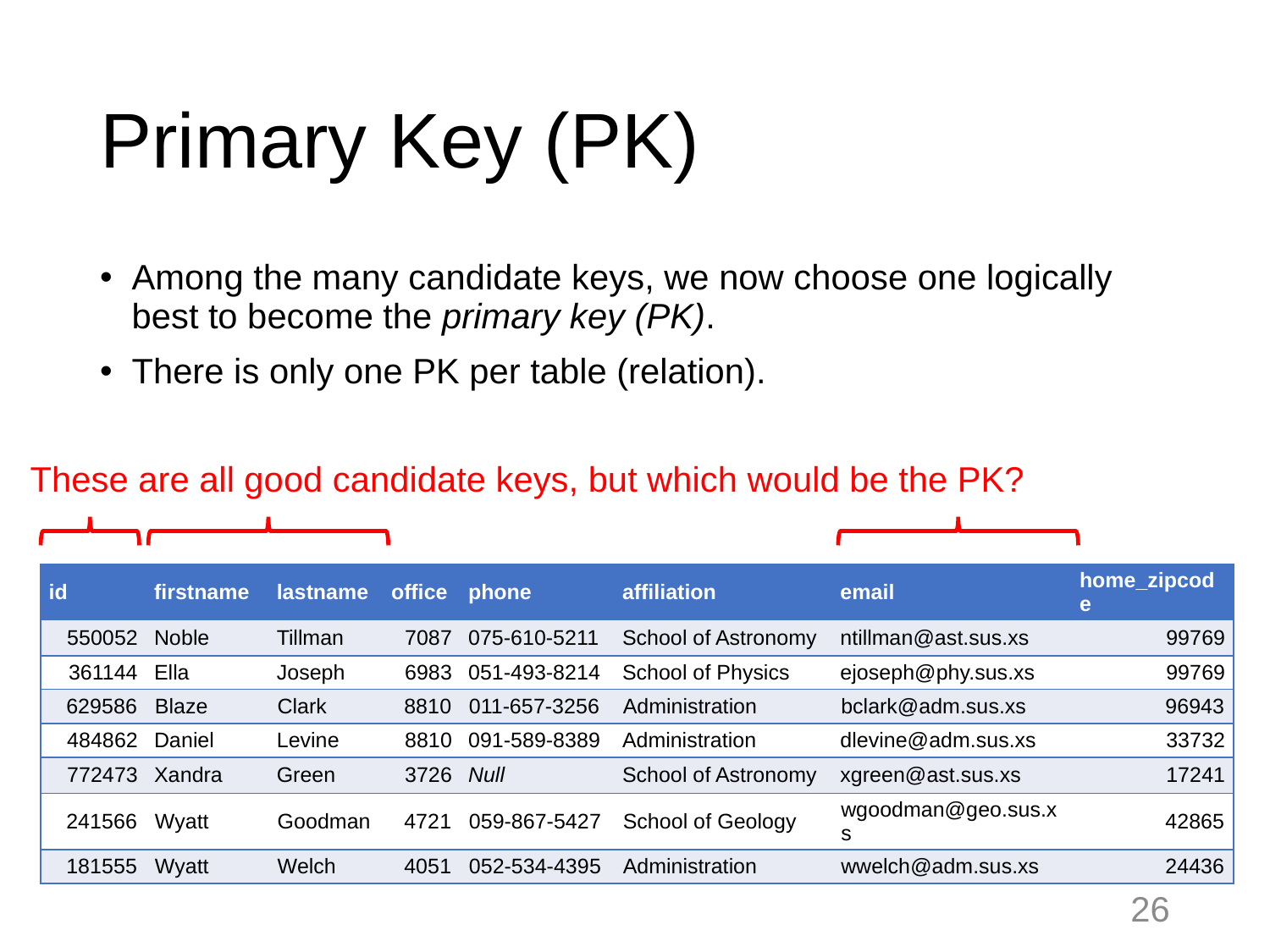

# Primary Key (PK)
Among the many candidate keys, we now choose one logically best to become the primary key (PK).
There is only one PK per table (relation).

These are all good candidate keys, but which would be the PK?

| id | firstname | lastname | office | phone | affiliation | email | home\_zipcode |
| --- | --- | --- | --- | --- | --- | --- | --- |
| 550052 | Noble | Tillman | 7087 | 075-610-5211 | School of Astronomy | ntillman@ast.sus.xs | 99769 |
| 361144 | Ella | Joseph | 6983 | 051-493-8214 | School of Physics | ejoseph@phy.sus.xs | 99769 |
| 629586 | Blaze | Clark | 8810 | 011-657-3256 | Administration | bclark@adm.sus.xs | 96943 |
| 484862 | Daniel | Levine | 8810 | 091-589-8389 | Administration | dlevine@adm.sus.xs | 33732 |
| 772473 | Xandra | Green | 3726 | Null | School of Astronomy | xgreen@ast.sus.xs | 17241 |
| 241566 | Wyatt | Goodman | 4721 | 059-867-5427 | School of Geology | wgoodman@geo.sus.xs | 42865 |
| 181555 | Wyatt | Welch | 4051 | 052-534-4395 | Administration | wwelch@adm.sus.xs | 24436 |
26